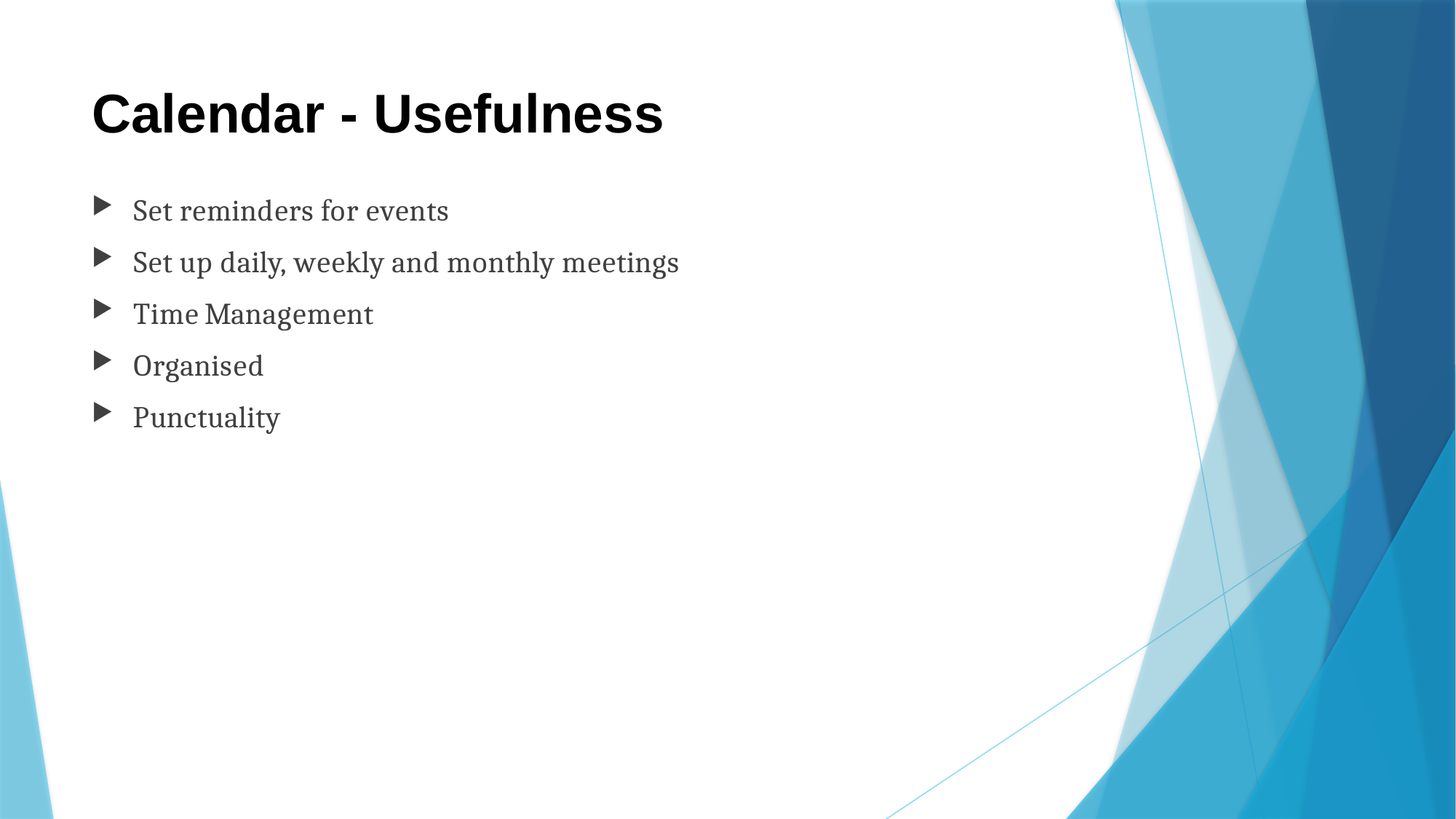

# Calendar - Usefulness
Set reminders for events
Set up daily, weekly and monthly meetings
Time Management
Organised
Punctuality